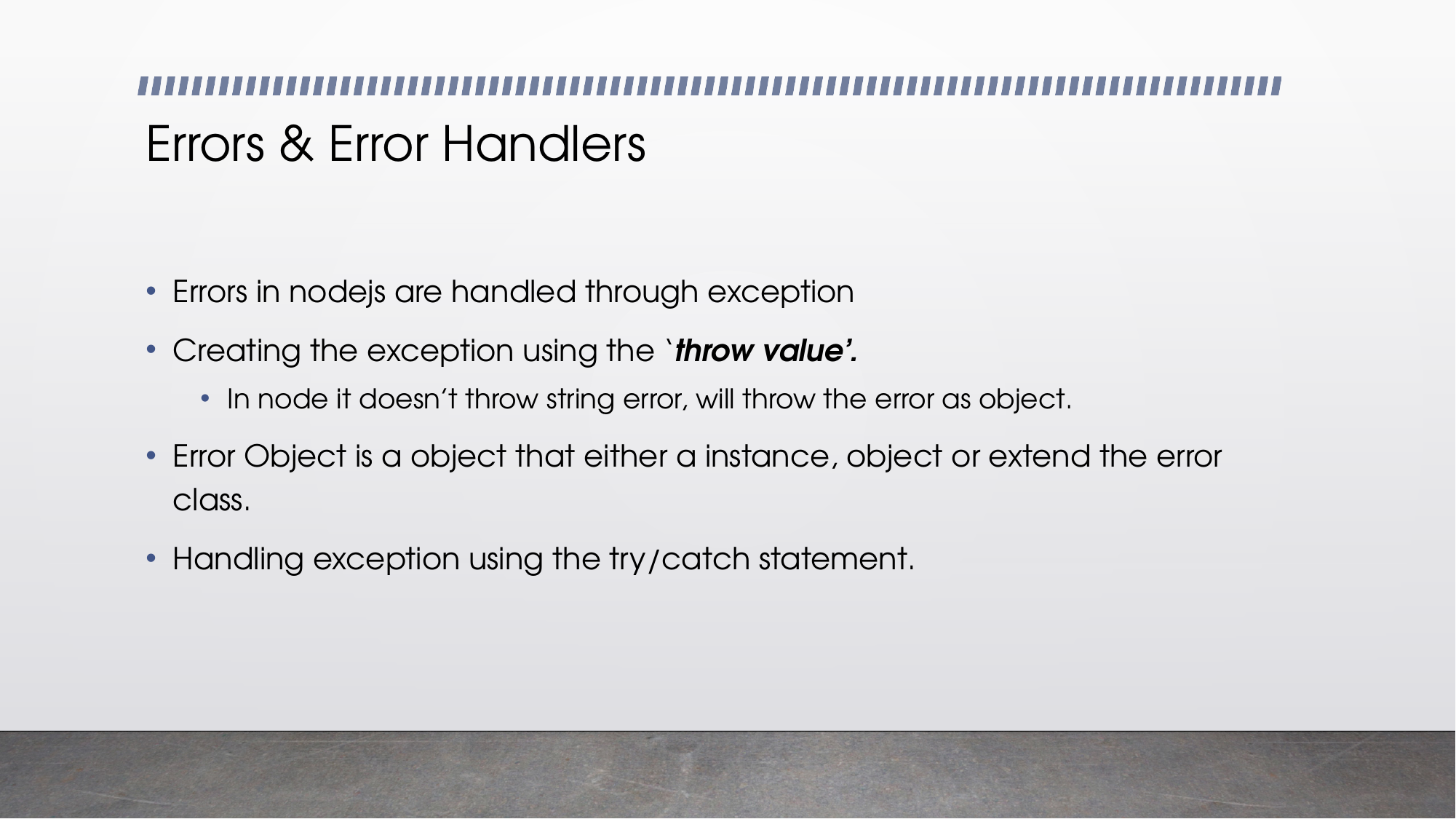

# Errors & Error Handlers
Errors in nodejs are handled through exception
Creating the exception using the ‘throw value’.
In node it doesn’t throw string error, will throw the error as object.
Error Object is a object that either a instance, object or extend the error class.
Handling exception using the try/catch statement.